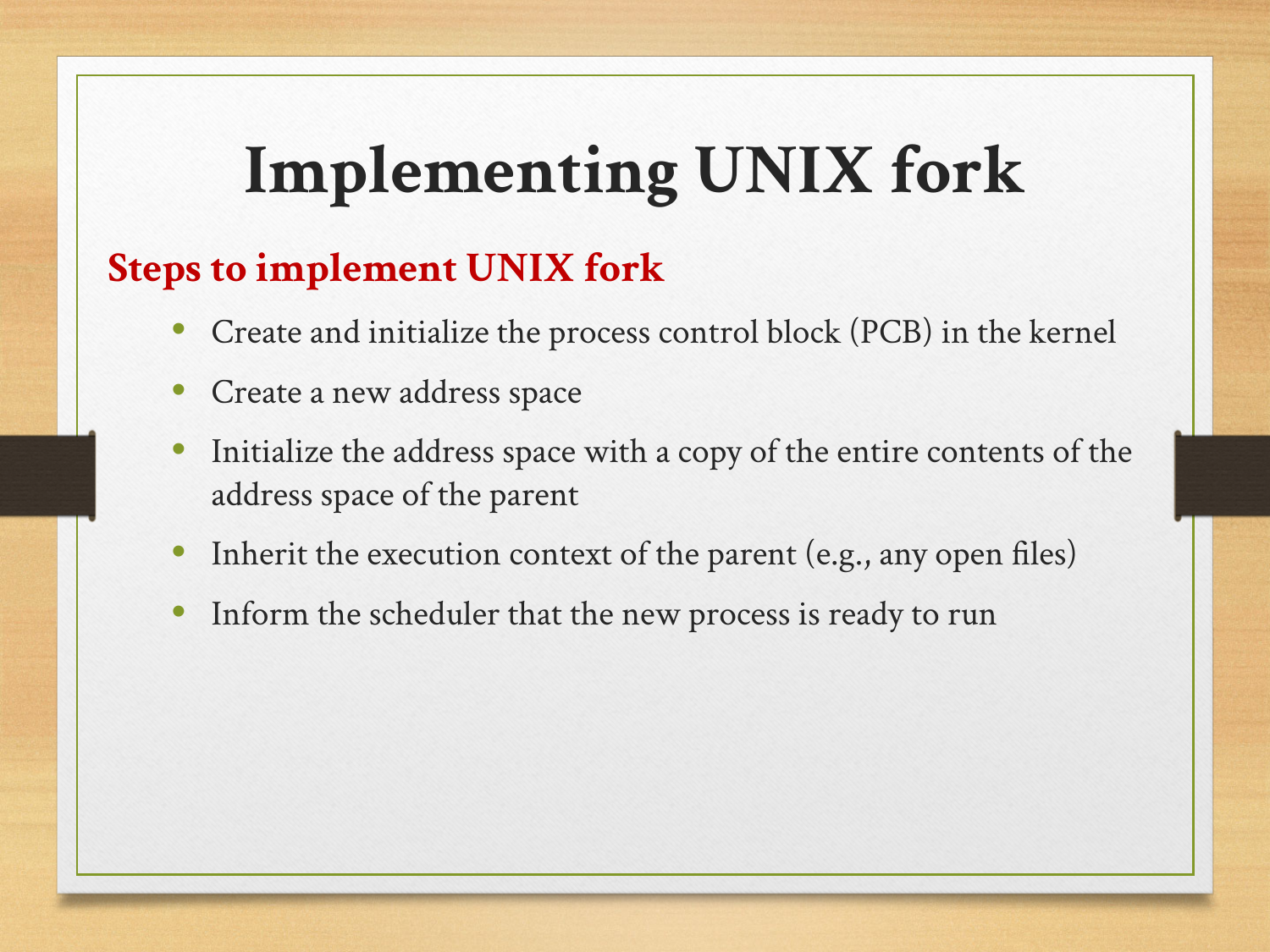

Implementing UNIX fork
Steps to implement UNIX fork
Create and initialize the process control block (PCB) in the kernel
Create a new address space
Initialize the address space with a copy of the entire contents of the address space of the parent
Inherit the execution context of the parent (e.g., any open files)
Inform the scheduler that the new process is ready to run